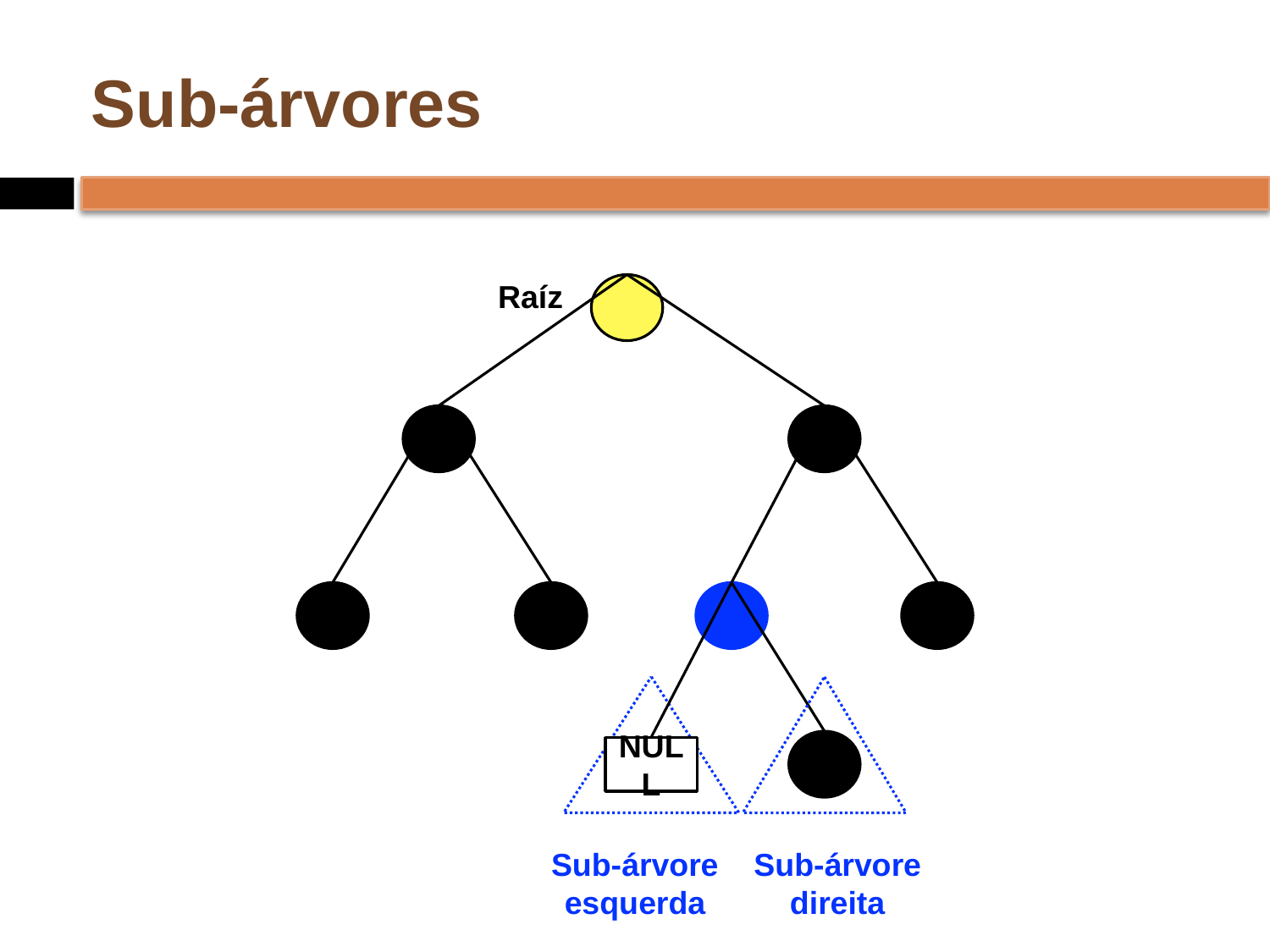

# Sub-árvores
Raíz

NULL
Sub-árvore
esquerda
Sub-árvore
direita
43